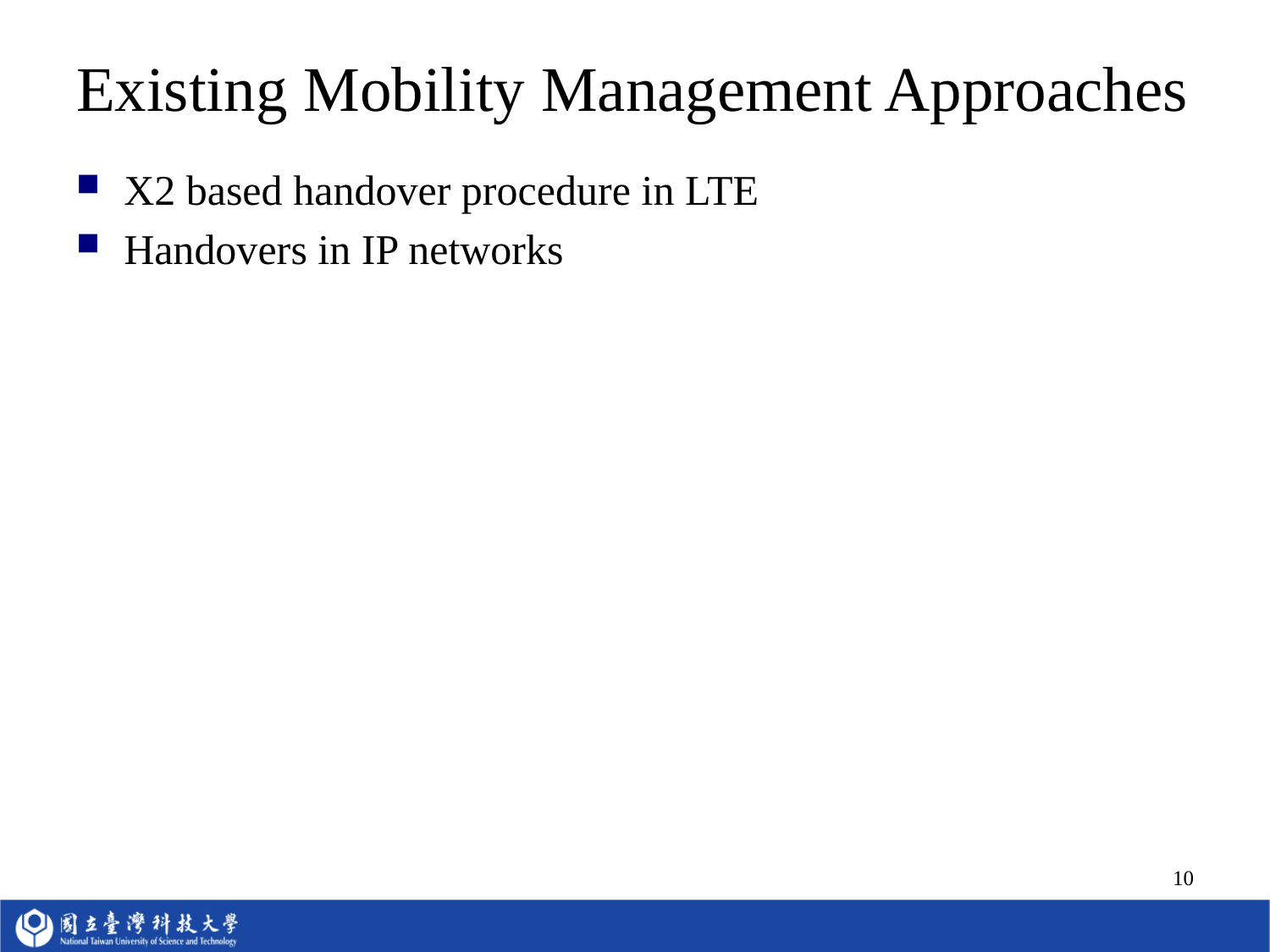

# Existing Mobility Management Approaches
X2 based handover procedure in LTE
Handovers in IP networks
10